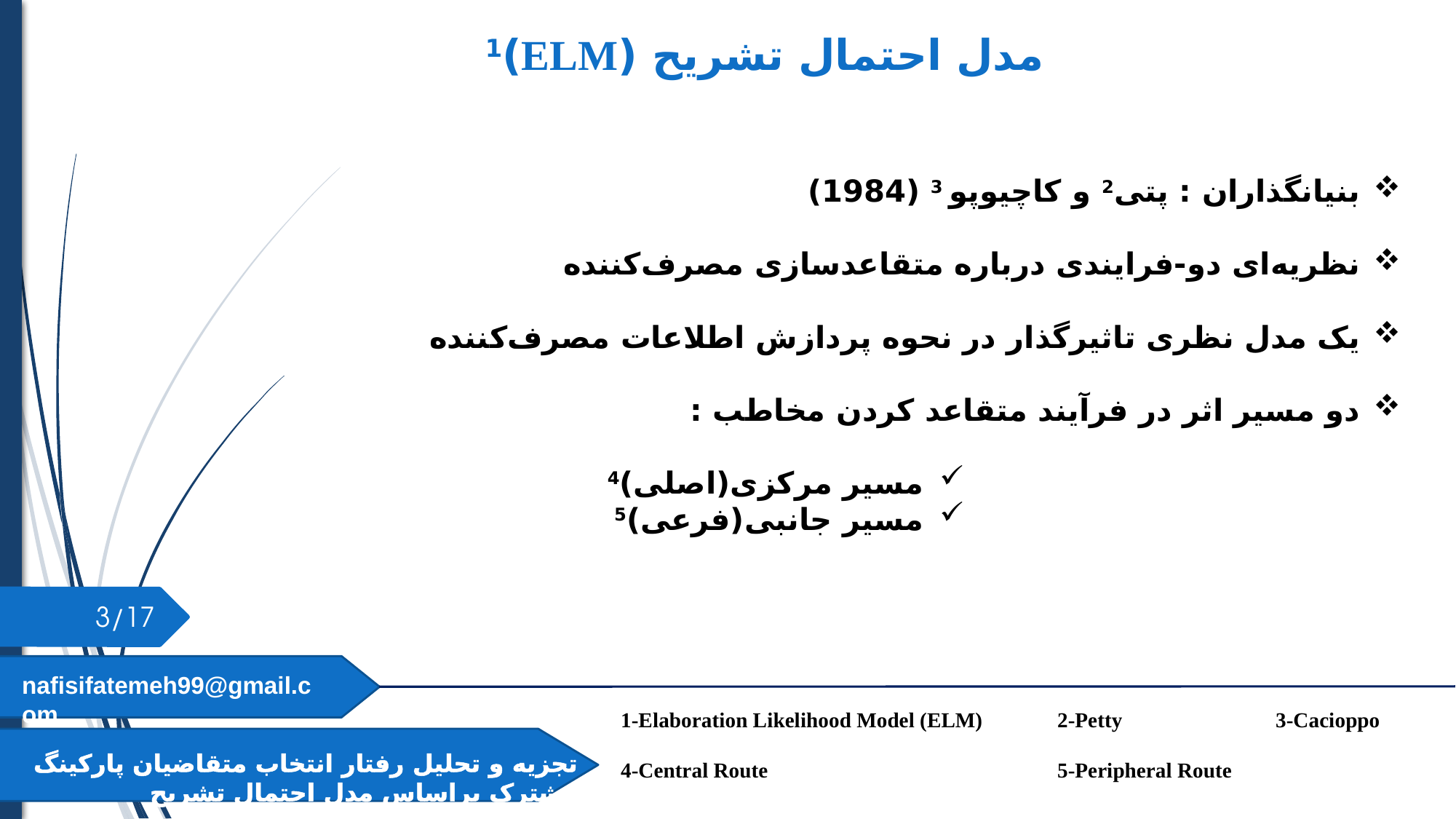

مدل احتمال تشریح (ELM)1
بنیانگذاران : پتی2 و کاچیوپو 3 (1984)

نظریه‌ای دو-فرایندی درباره متقاعدسازی مصرف‌کننده

یک مدل نظری تاثیرگذار در نحوه پردازش اطلاعات مصرف‌کننده

دو مسیر اثر در فرآیند متقاعد کردن مخاطب :

مسیر مرکزی(اصلی)4
مسیر جانبی(فرعی)5
3/17

nafisifatemeh99@gmail.com

تجزیه و تحلیل رفتار انتخاب متقاضیان پارکینگ مشترک بر‌اساس‌ مدل احتمال تشریح
1-Elaboration Likelihood Model (ELM)	2-Petty 		3-Cacioppo

4-Central Route			5-Peripheral Route